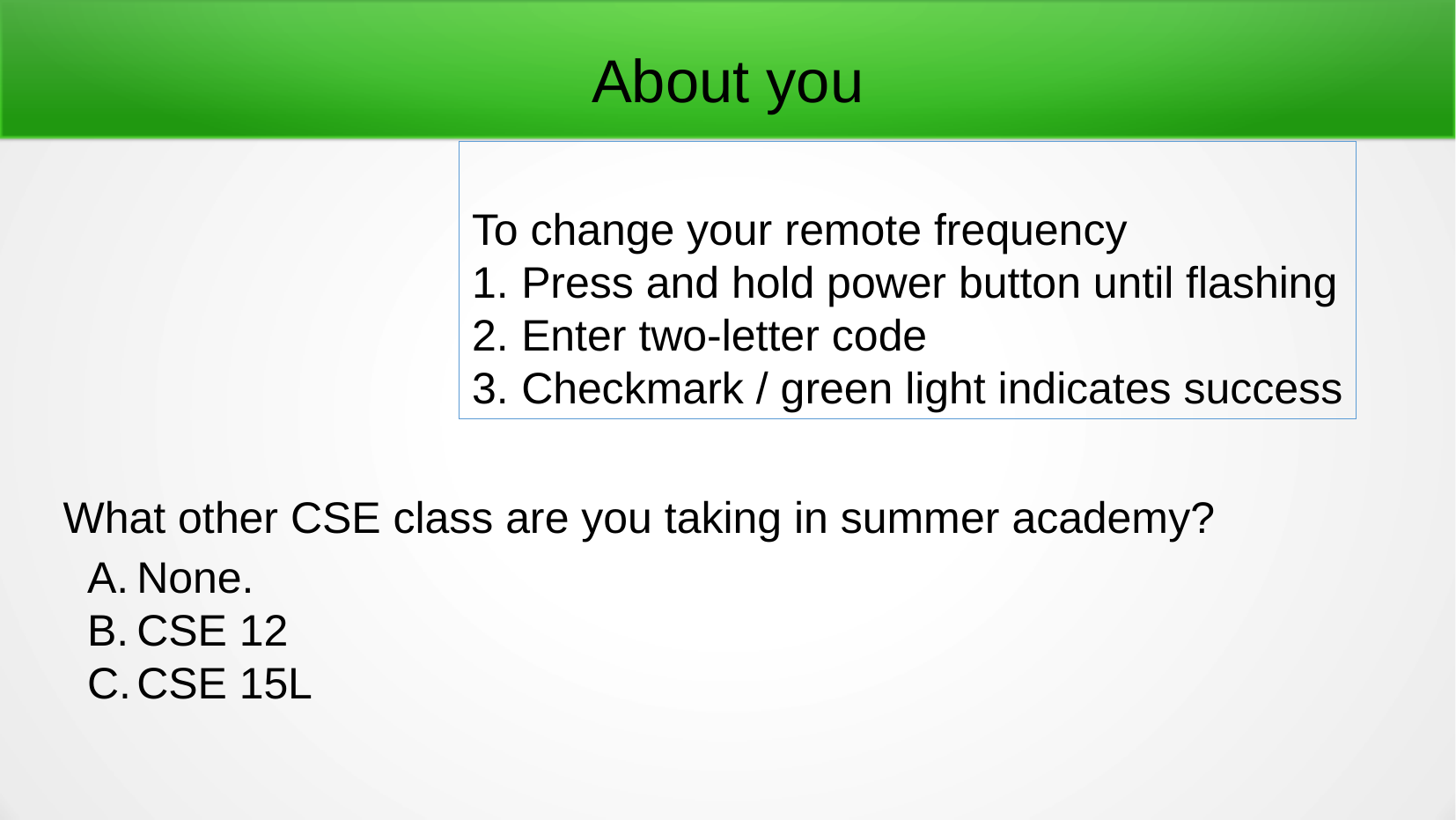

About you

To change your remote frequency
Press and hold power button until flashing
Enter two-letter code
Checkmark / green light indicates success

What other CSE class are you taking in summer academy?
None.
CSE 12
CSE 15L